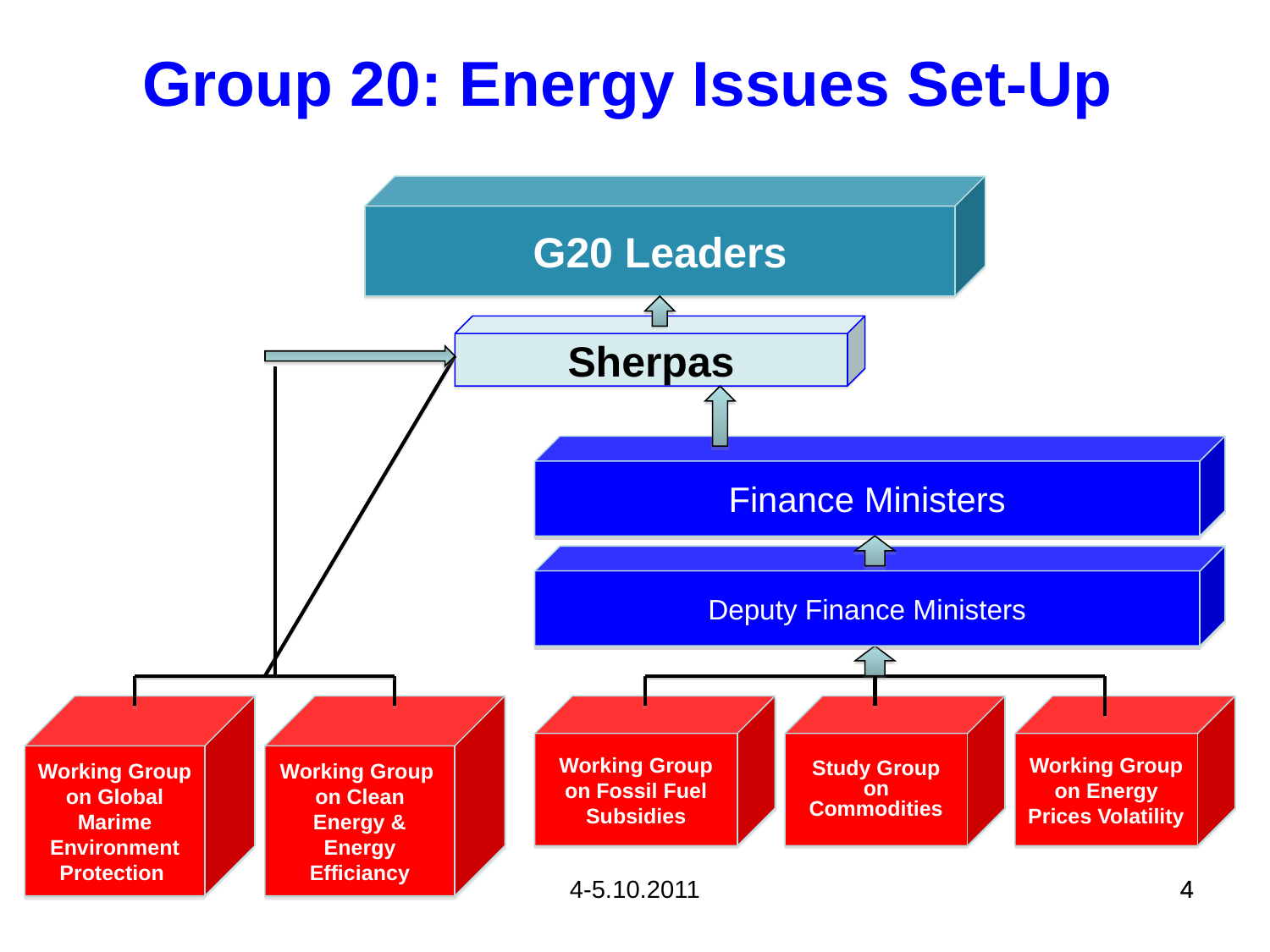

Group 20: Energy Issues Set-Up
G20 Leaders

Sherpas

Finance Ministers

Deputy Finance Ministers

Working Group on Global Marime Environment Protection
Working Group
on Clean Energy & Energy Efficiancy
Working Group
on Fossil Fuel Subsidies
Study Group on Commodities
Working Group on Energy Prices Volatility
4-5.10.2011
4
4